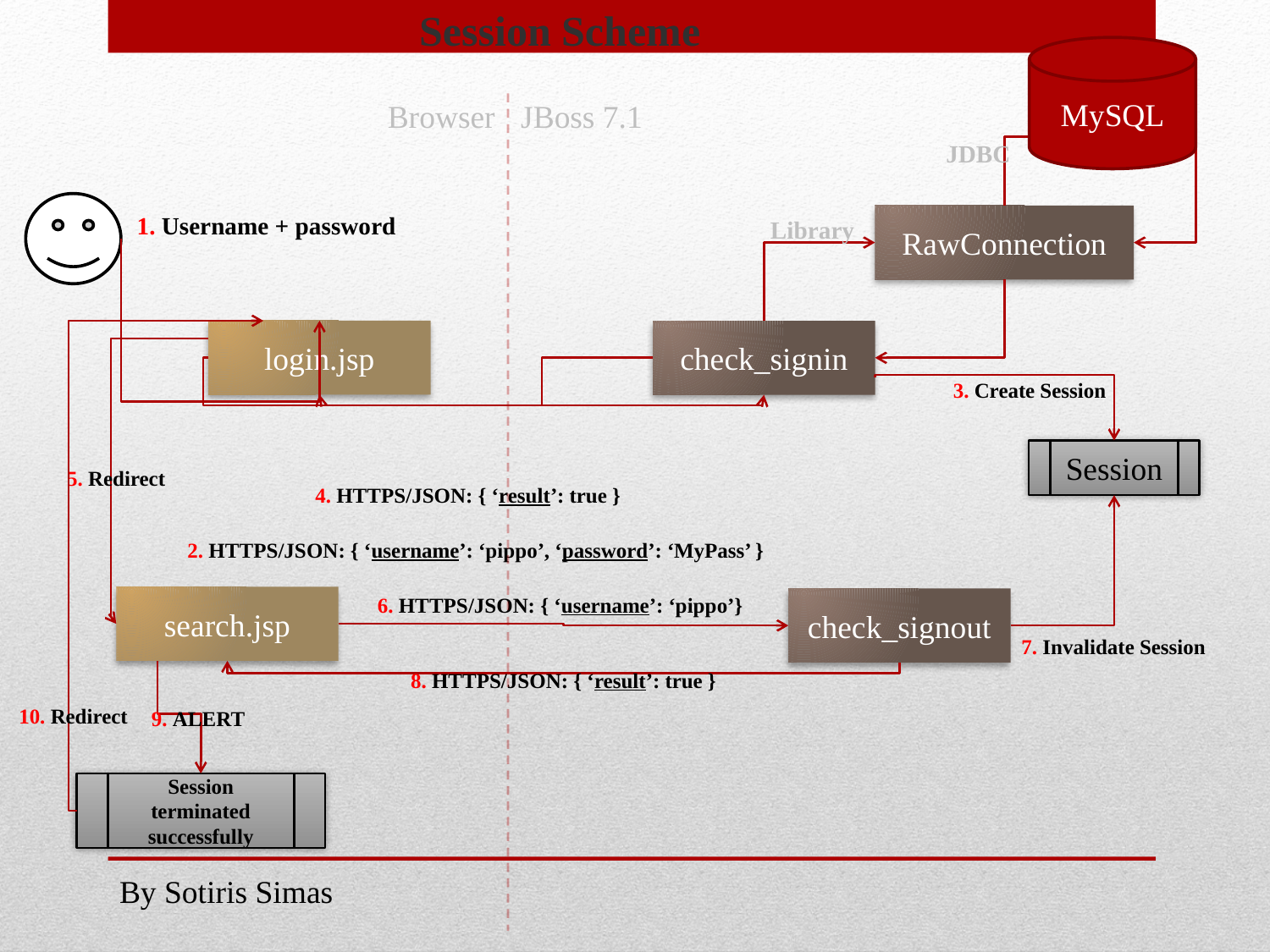

Session Scheme
MySQL
Browser
JBoss 7.1
JDBC

 1. Username + password
RawConnection
Library
login.jsp
check_signin
3. Create Session
Session
5. Redirect
4. HTTPS/JSON: { ‘result’: true }
2. HTTPS/JSON: { ‘username’: ‘pippo’, ‘password’: ‘MyPass’ }
6. HTTPS/JSON: { ‘username’: ‘pippo’}
search.jsp
check_signout
7. Invalidate Session
8. HTTPS/JSON: { ‘result’: true }
10. Redirect
9. ALERT
Session terminated successfully
By Sotiris Simas